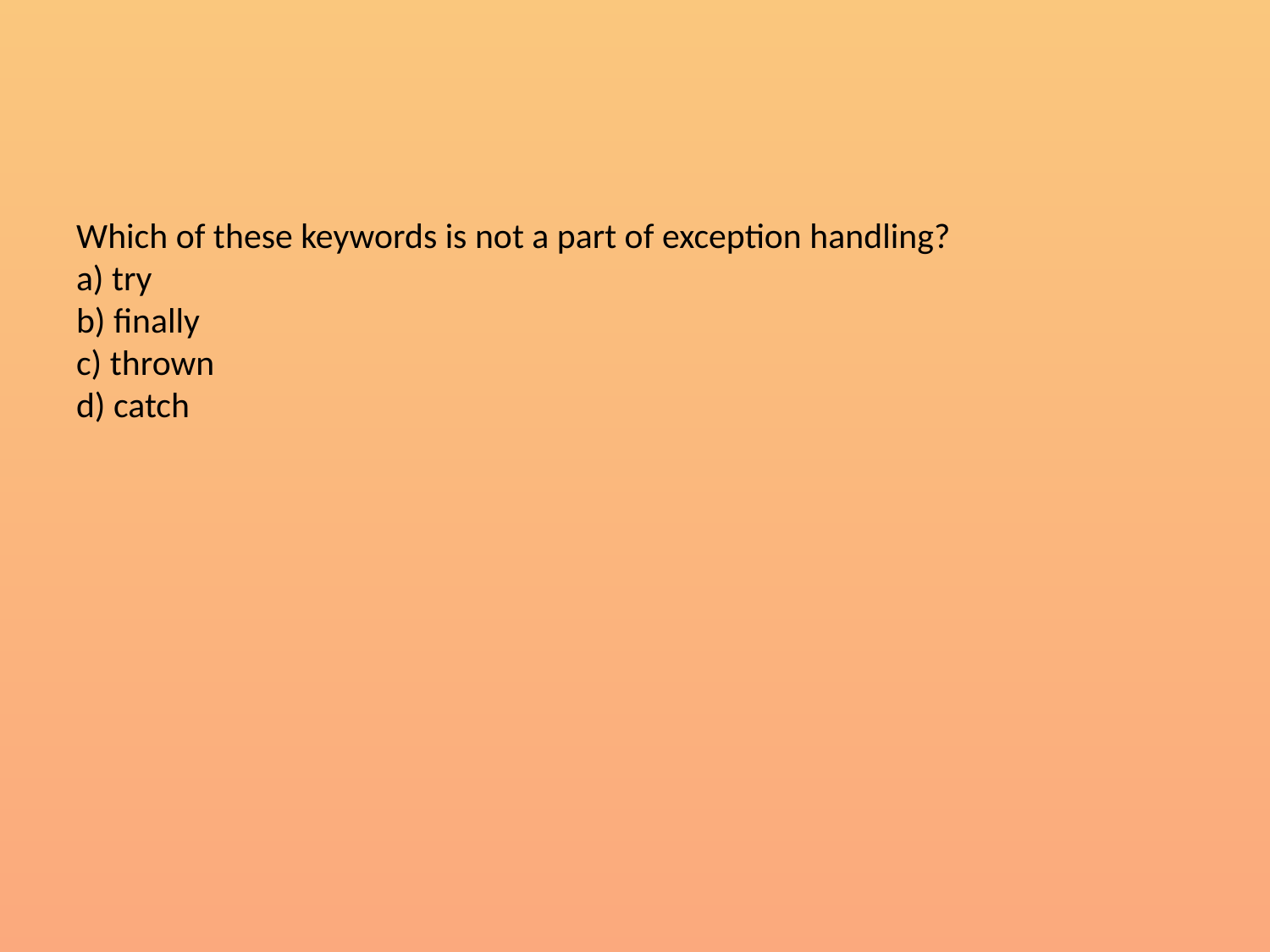

# Which of these keywords is not a part of exception handling? a) try b) finally c) thrown d) catch